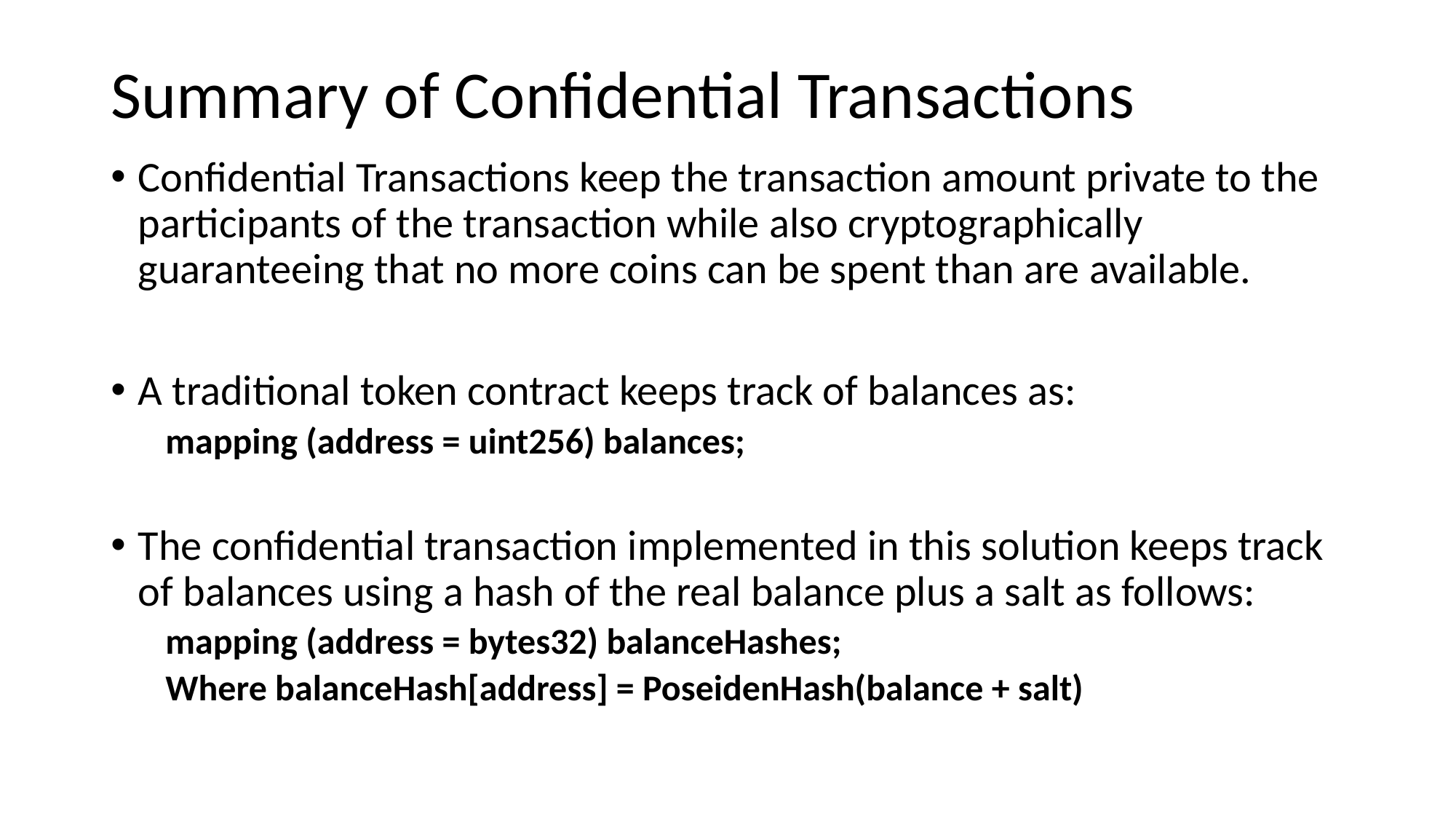

# Summary of Confidential Transactions
Confidential Transactions keep the transaction amount private to the participants of the transaction while also cryptographically guaranteeing that no more coins can be spent than are available.

A traditional token contract keeps track of balances as:
mapping (address = uint256) balances;

The confidential transaction implemented in this solution keeps track of balances using a hash of the real balance plus a salt as follows:
mapping (address = bytes32) balanceHashes;
Where balanceHash[address] = PoseidenHash(balance + salt)